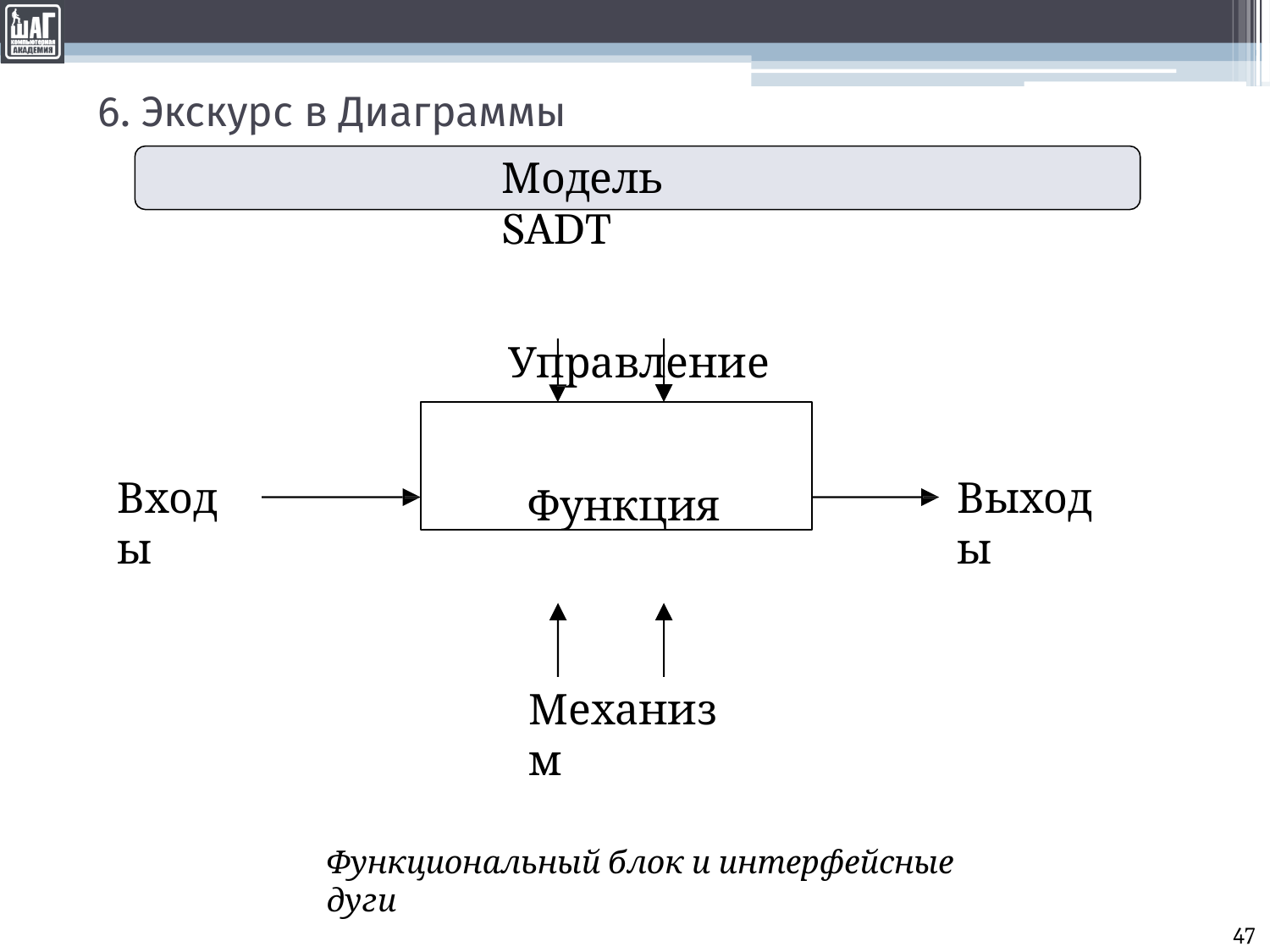

# 6. Экскурс в Диаграммы

Модель SADT

Управление

Функция
Входы
Выходы

Механизм
Функциональный блок и интерфейсные дуги
47